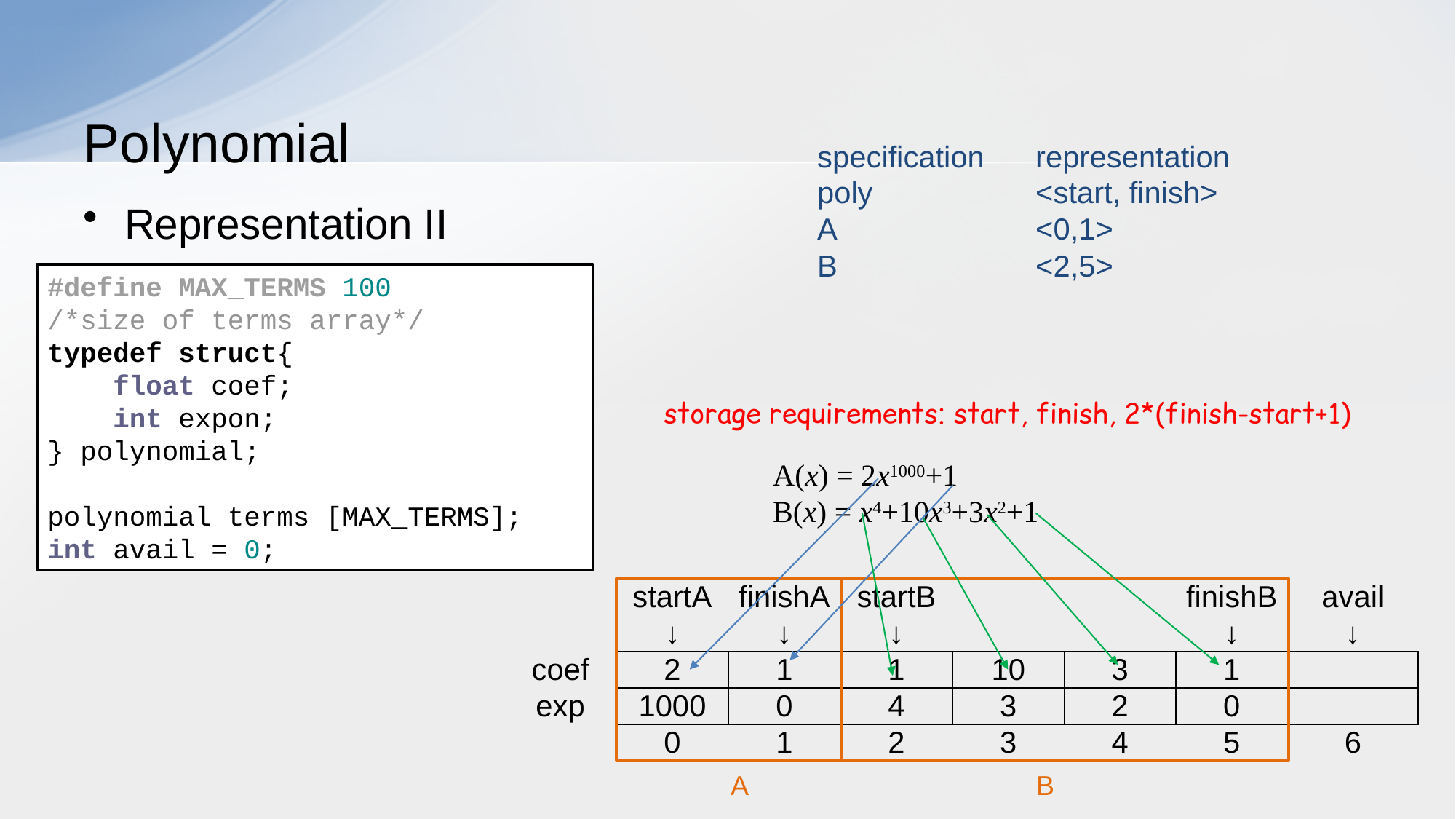

# Polynomial
specification	representation
poly		<start, finish>
A		<0,1>
B		<2,5>
Representation II

#define MAX_TERMS 100
/*size of terms array*/
typedef struct{
    float coef;
    int expon;
} polynomial;

polynomial terms [MAX_TERMS];
int avail = 0;
storage requirements: start, finish, 2*(finish-start+1)
A(x) = 2x1000+1
B(x) = x4+10x3+3x2+1
|  | startA | finishA | startB |  |  | finishB | avail |
| --- | --- | --- | --- | --- | --- | --- | --- |
|  | ↓ | ↓ | ↓ |  |  | ↓ | ↓ |
| coef | 2 | 1 | 1 | 10 | 3 | 1 |  |
| exp | 1000 | 0 | 4 | 3 | 2 | 0 |  |
|  | 0 | 1 | 2 | 3 | 4 | 5 | 6 |

B
A